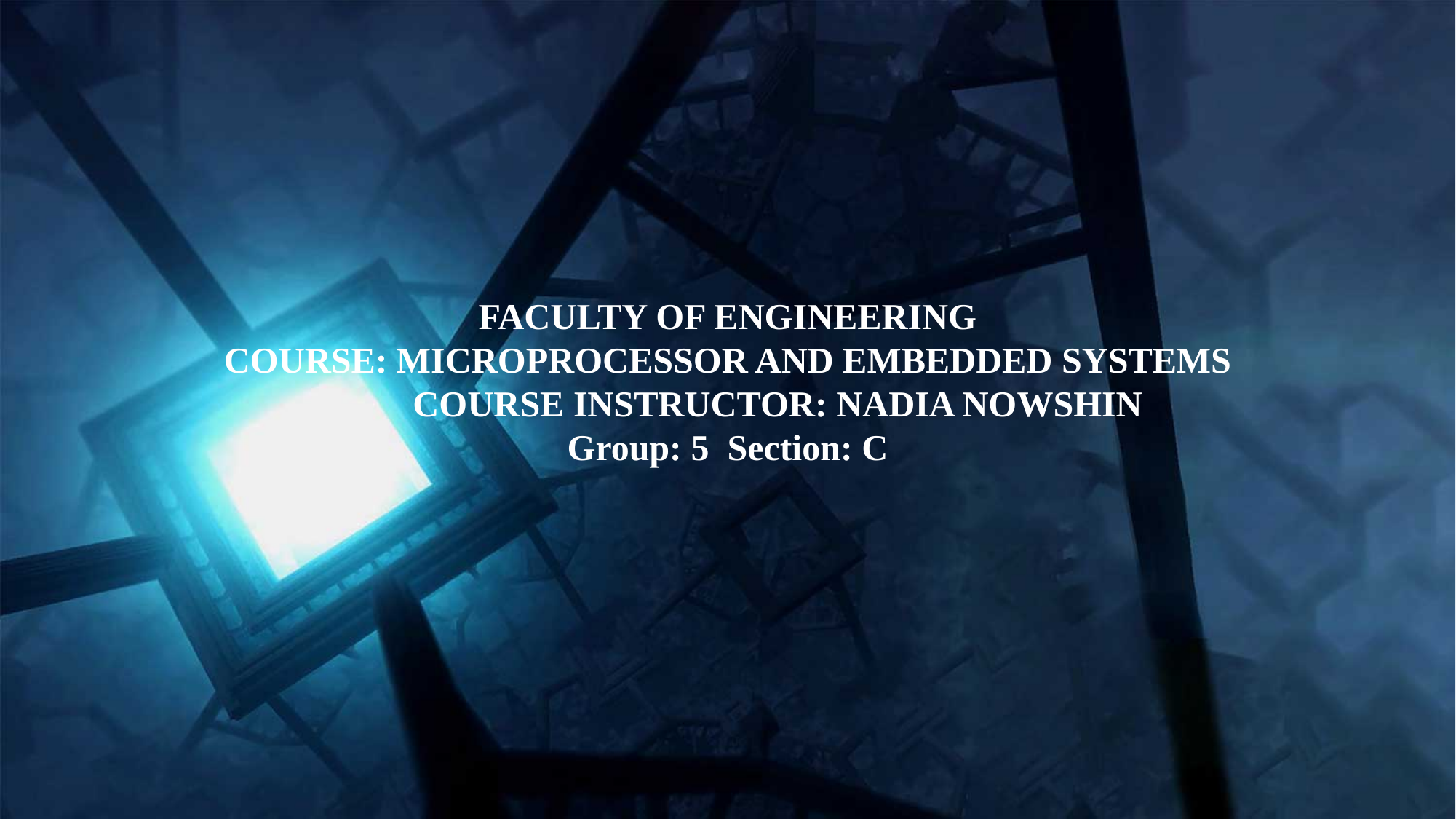

AMERICAN INTERNATIONAL UNIVERSITY BANGLADESH
FACULTY OF ENGINEERING
COURSE: MICROPROCESSOR AND EMBEDDED SYSTEMS
           COURSE INSTRUCTOR: NADIA NOWSHIN
Group: 5  Section: C